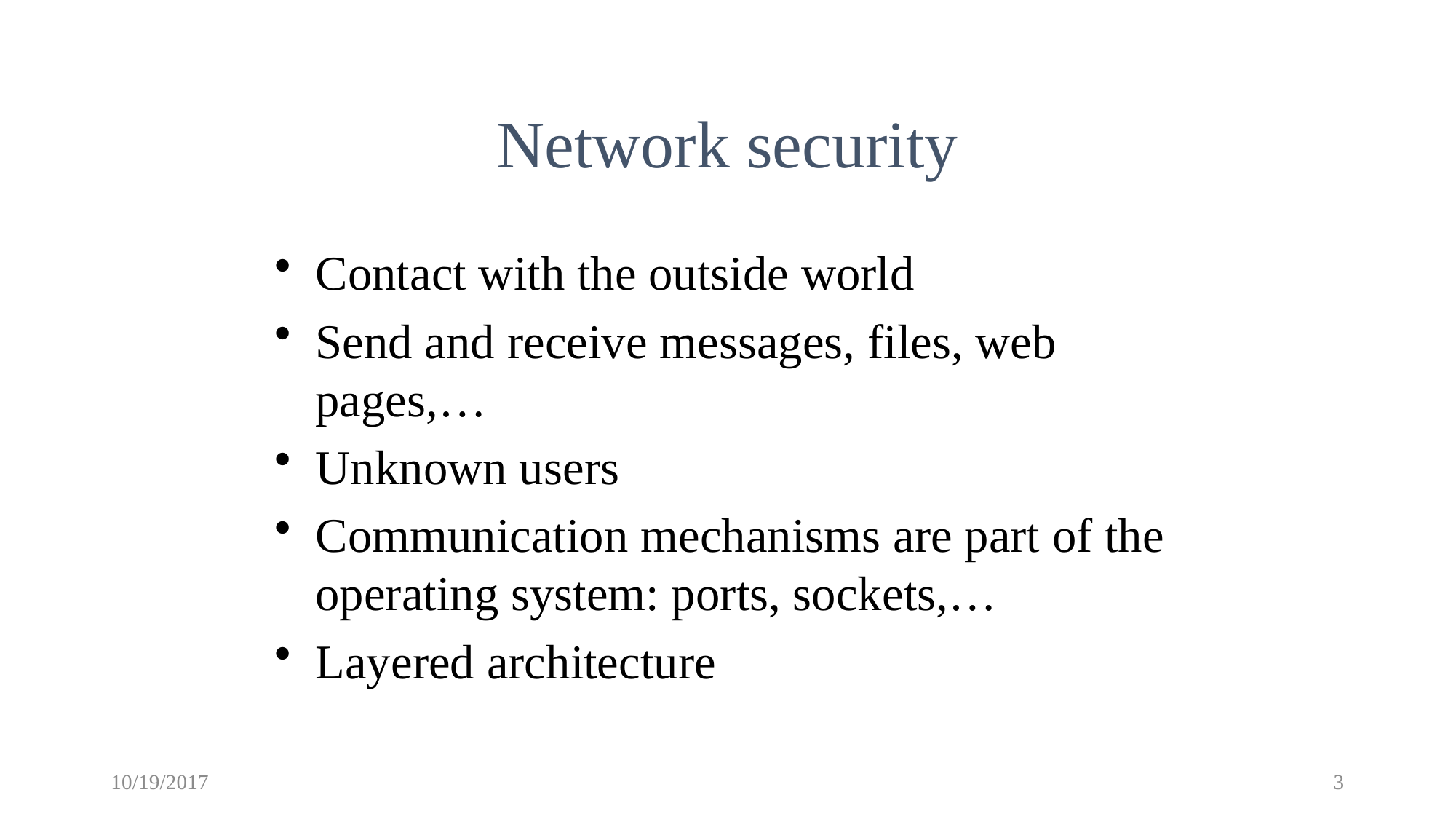

Network security
Contact with the outside world
Send and receive messages, files, web pages,…
Unknown users
Communication mechanisms are part of the operating system: ports, sockets,…
Layered architecture
10/19/2017
3